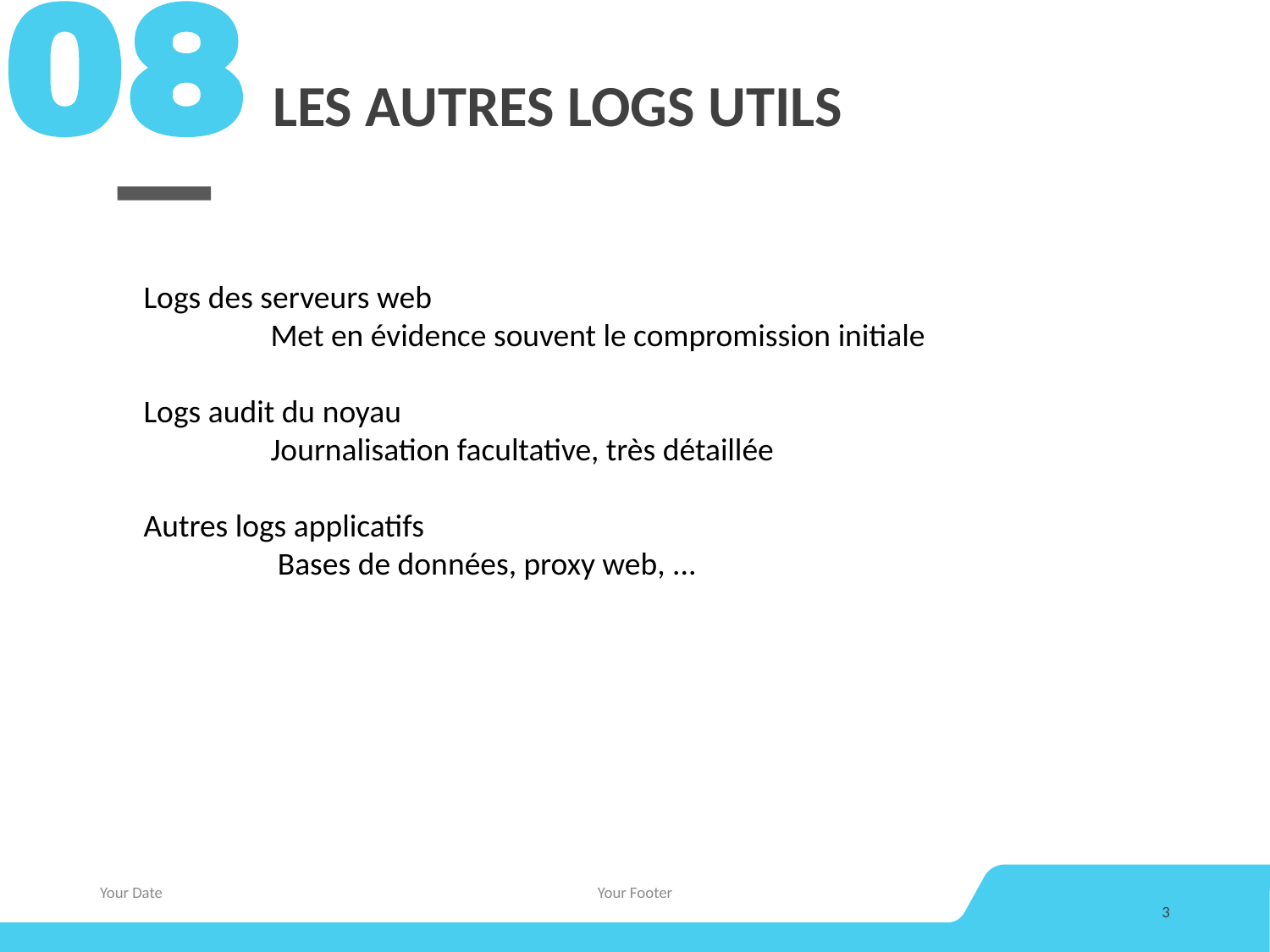

08
# LES AUTRES LOGS UTILS
Logs des serveurs web
	Met en évidence souvent le compromission initiale

Logs audit du noyau
	Journalisation facultative, très détaillée

Autres logs applicatifs
	 Bases de données, proxy web, ...

Your Date
Your Footer
3